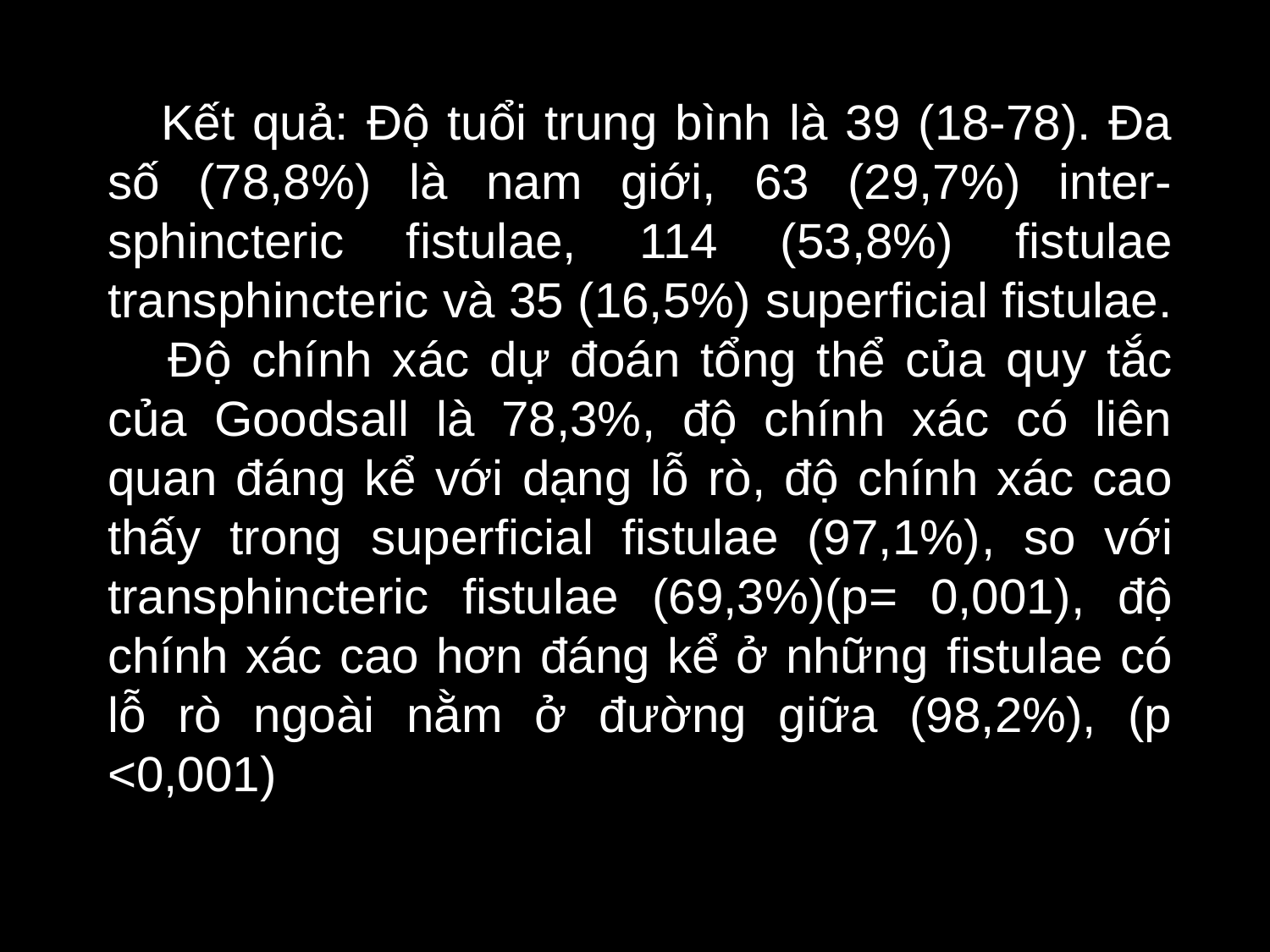

Kết quả: Độ tuổi trung bình là 39 (18-78). Đa số (78,8%) là nam giới, 63 (29,7%) inter-sphincteric fistulae, 114 (53,8%) fistulae transphincteric và 35 (16,5%) superficial fistulae.
   Độ chính xác dự đoán tổng thể của quy tắc của Goodsall là 78,3%, độ chính xác có liên quan đáng kể với dạng lỗ rò, độ chính xác cao thấy trong superficial fistulae (97,1%), so với transphincteric fistulae (69,3%)(p= 0,001), độ chính xác cao hơn đáng kể ở những fistulae có lỗ rò ngoài nằm ở đường giữa (98,2%), (p <0,001)